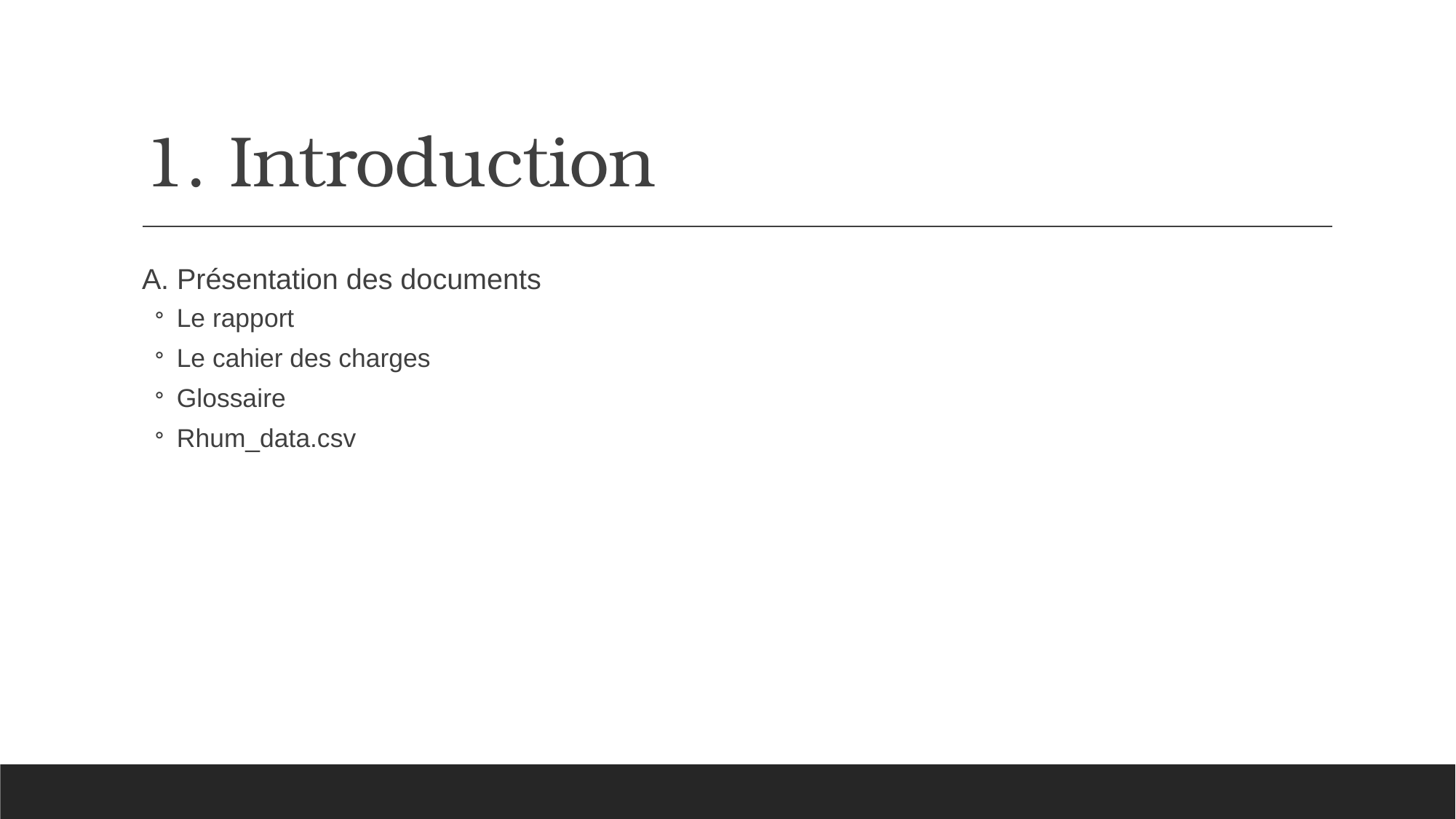

# 1. Introduction
A. Présentation des documents
Le rapport
Le cahier des charges
Glossaire
Rhum_data.csv